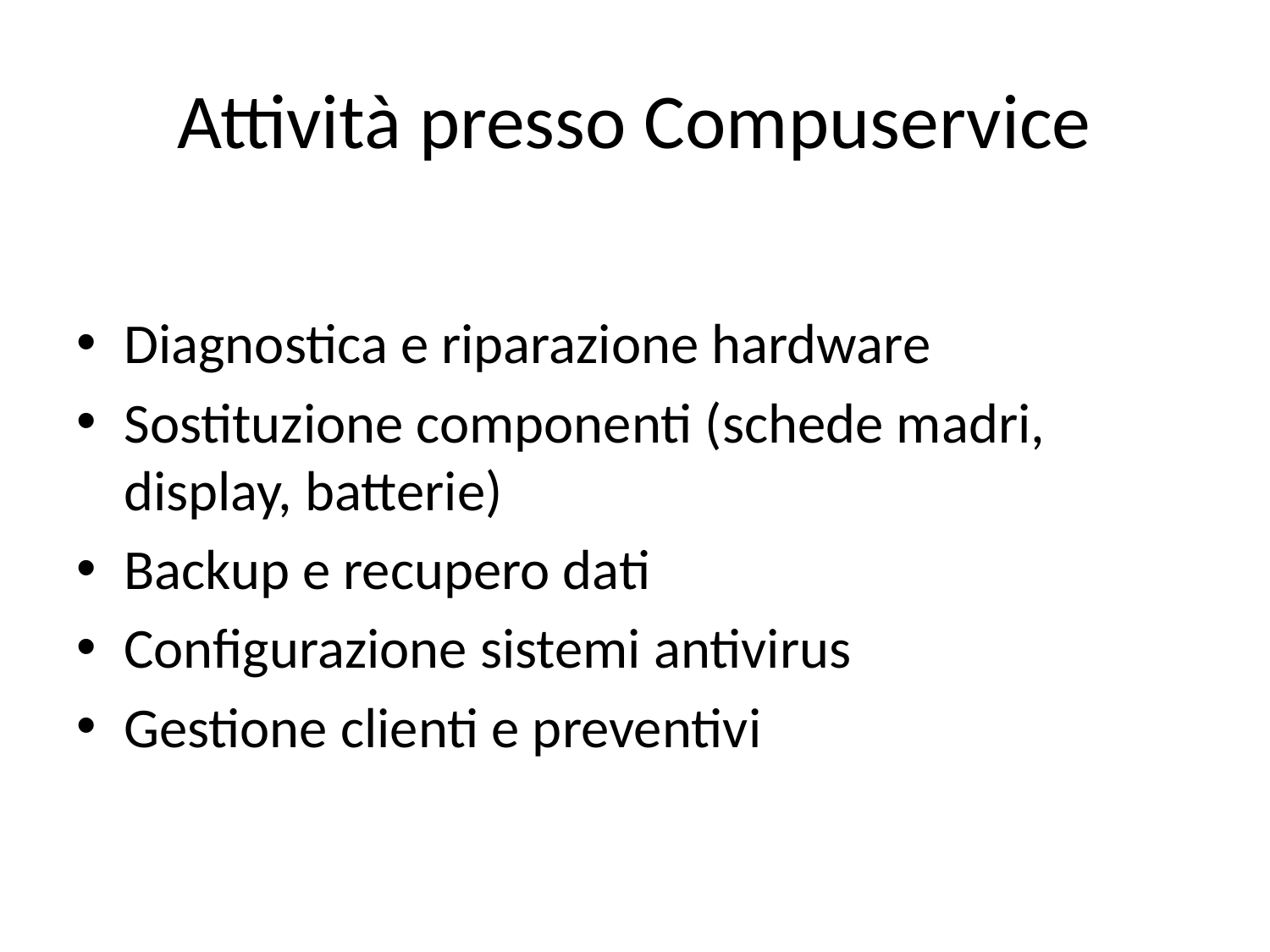

# Attività presso Compuservice

Diagnostica e riparazione hardware
Sostituzione componenti (schede madri, display, batterie)
Backup e recupero dati
Configurazione sistemi antivirus
Gestione clienti e preventivi